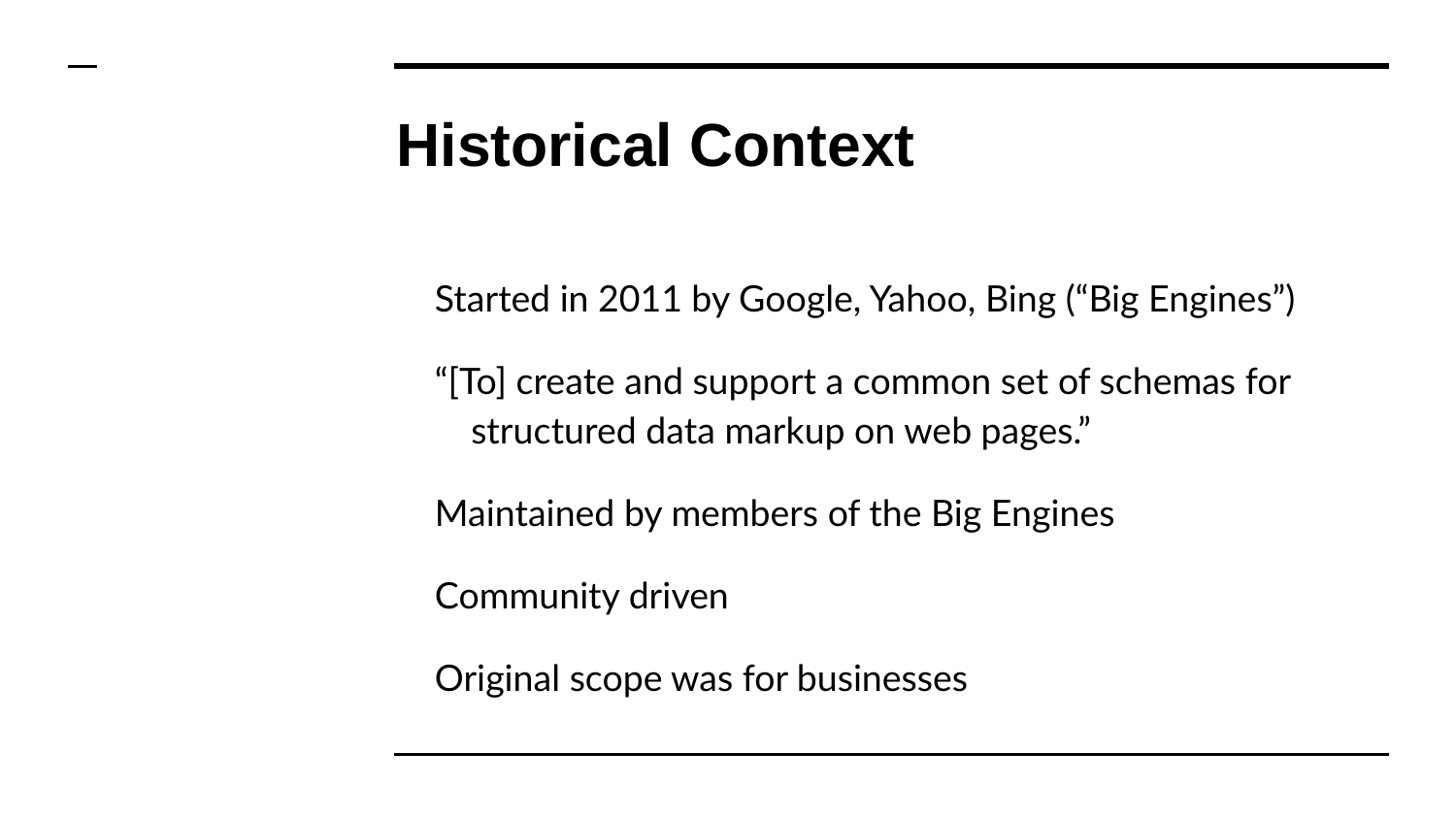

# Historical Context
Started in 2011 by Google, Yahoo, Bing (“Big Engines”)
“[To] create and support a common set of schemas for structured data markup on web pages.”
Maintained by members of the Big Engines
Community driven
Original scope was for businesses